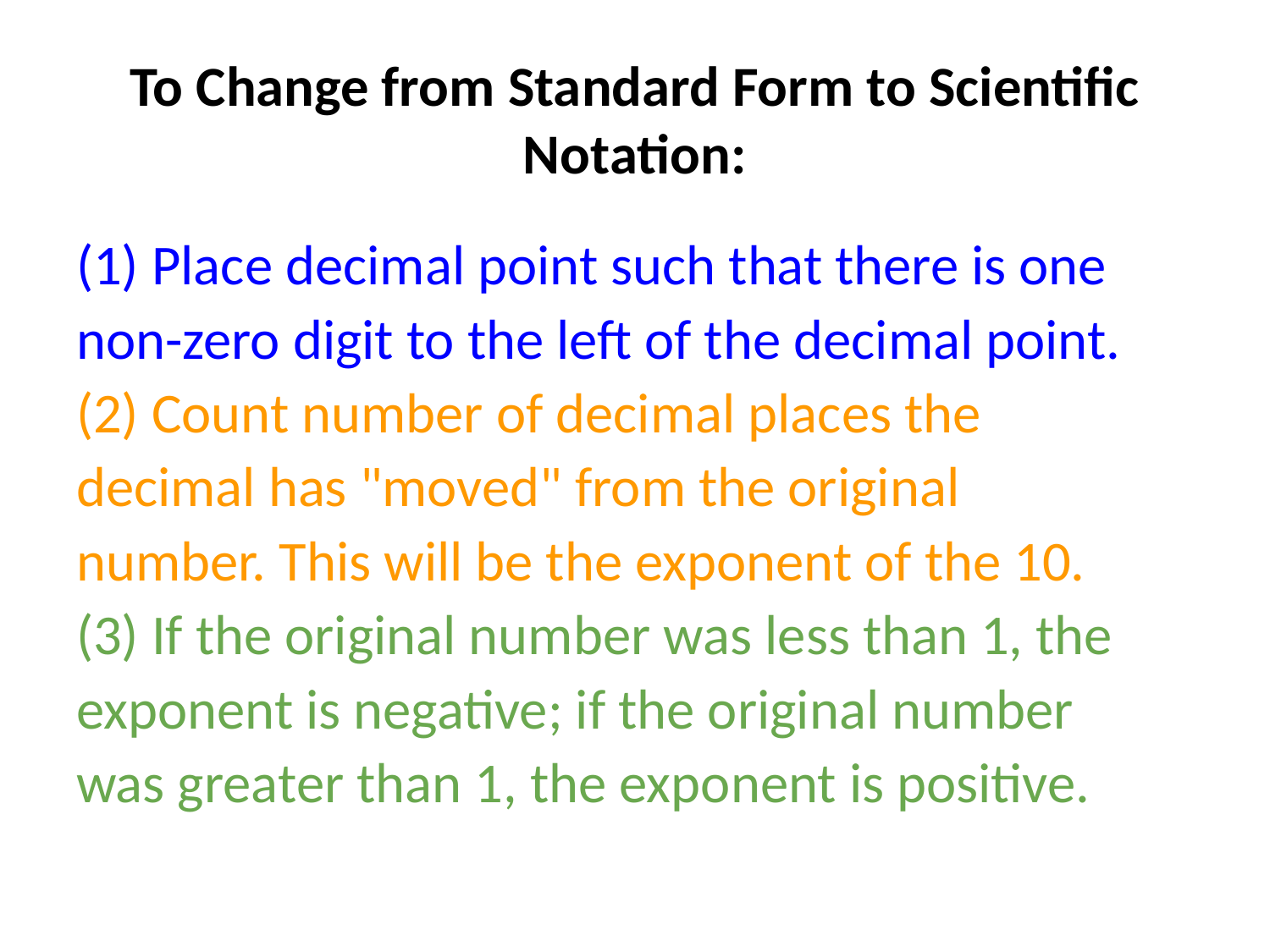

# To Change from Standard Form to Scientific Notation:
(1) Place decimal point such that there is one
non-zero digit to the left of the decimal point.
(2) Count number of decimal places the
decimal has "moved" from the original
number. This will be the exponent of the 10.
(3) If the original number was less than 1, the
exponent is negative; if the original number
was greater than 1, the exponent is positive.